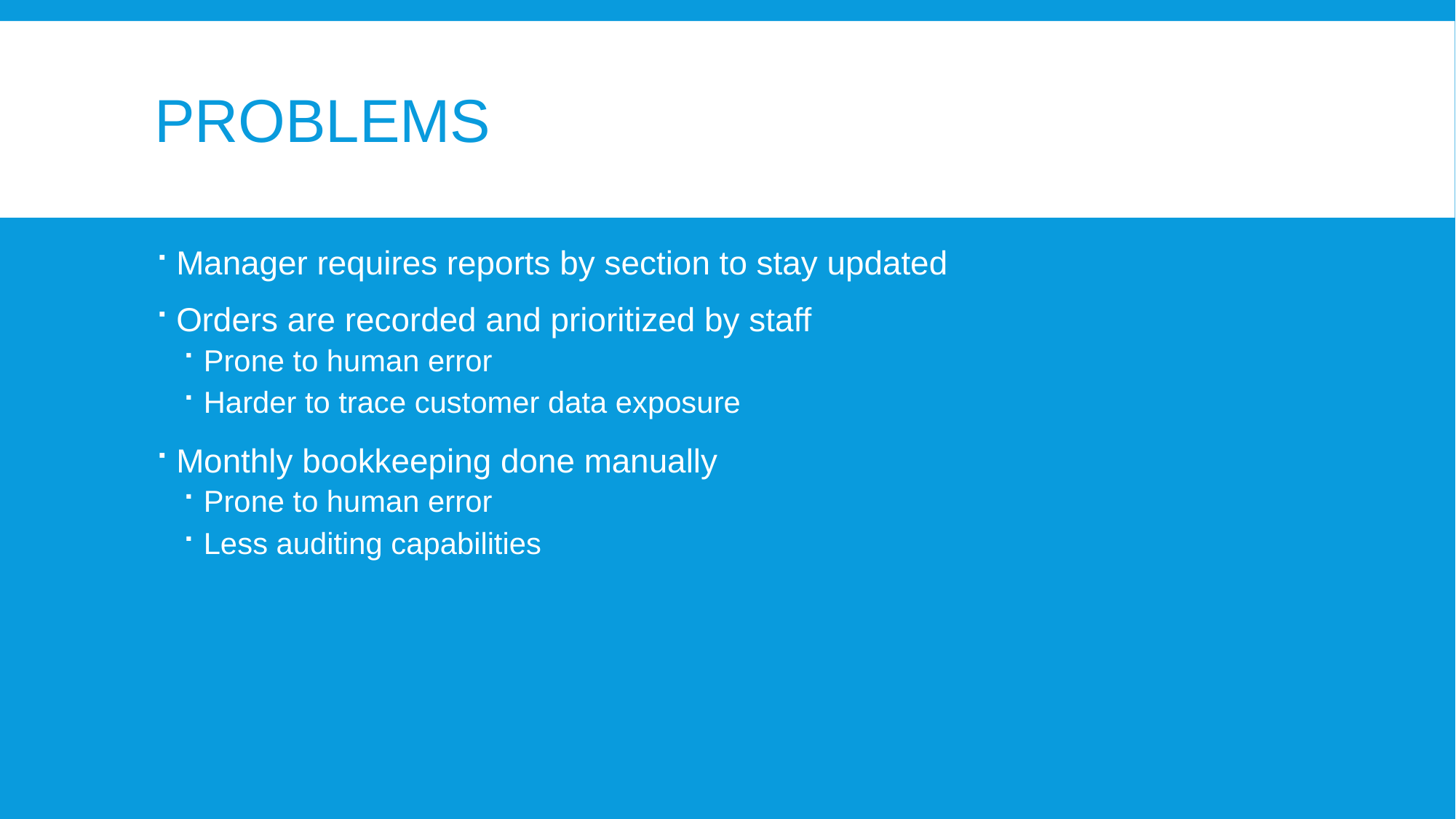

# problems
Manager requires reports by section to stay updated
Orders are recorded and prioritized by staff
Prone to human error
Harder to trace customer data exposure
Monthly bookkeeping done manually
Prone to human error
Less auditing capabilities